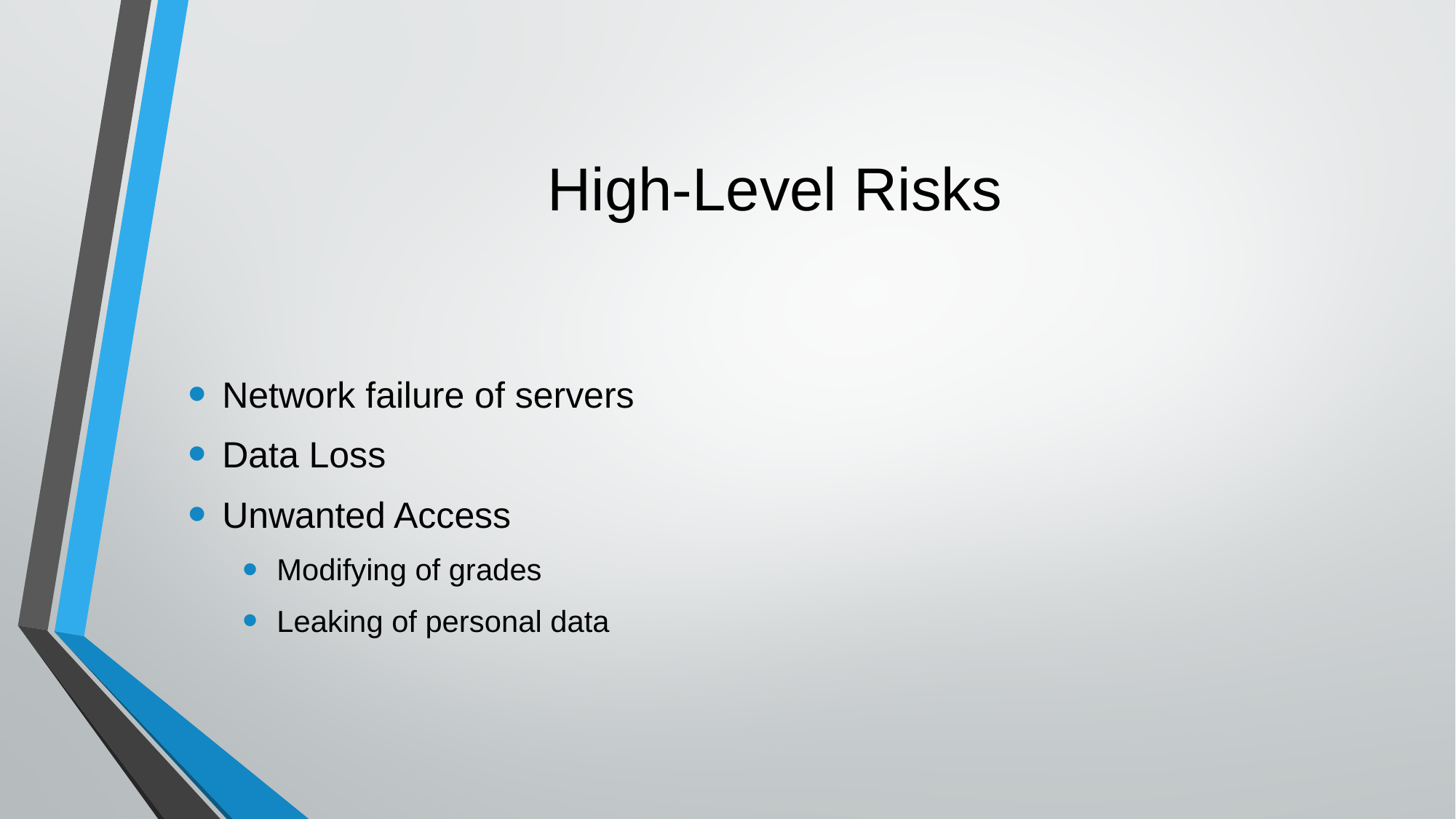

# High-Level Risks
Network failure of servers
Data Loss
Unwanted Access
Modifying of grades
Leaking of personal data